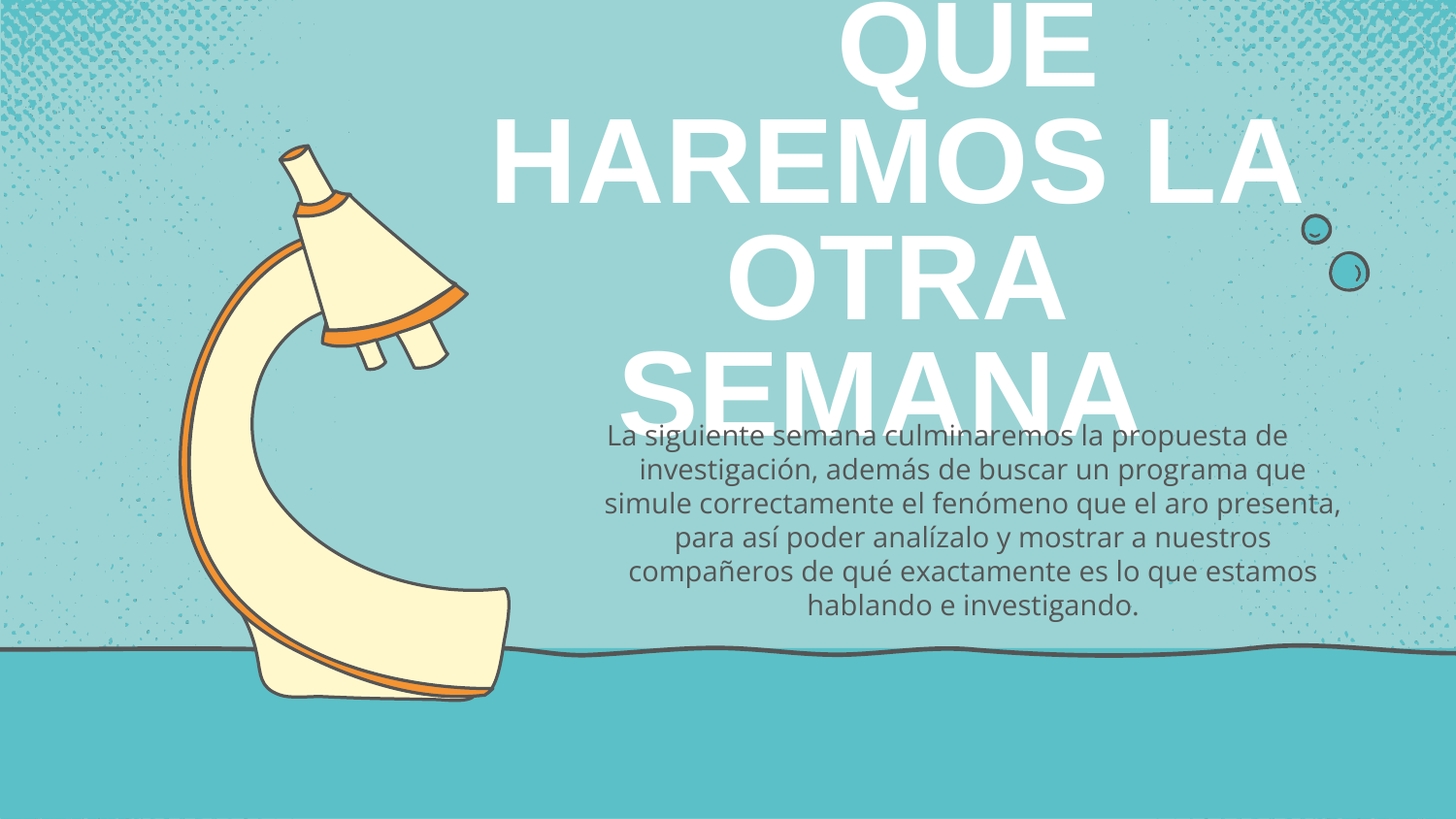

# QUE HAREMOS LA OTRA SEMANA

La siguiente semana culminaremos la propuesta de investigación, además de buscar un programa que simule correctamente el fenómeno que el aro presenta, para así poder analízalo y mostrar a nuestros compañeros de qué exactamente es lo que estamos hablando e investigando.